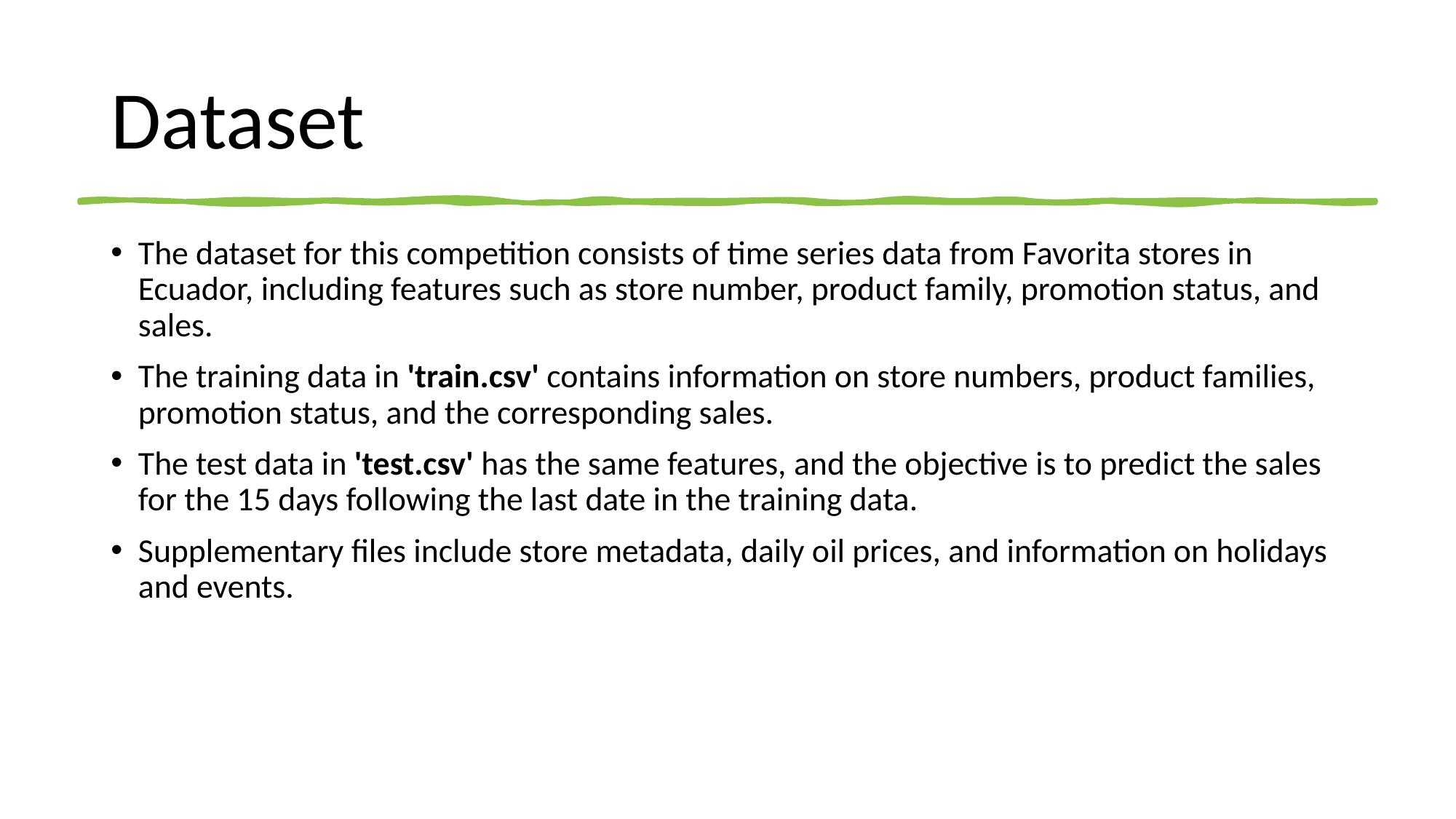

# Dataset

The dataset for this competition consists of time series data from Favorita stores in Ecuador, including features such as store number, product family, promotion status, and sales.
The training data in 'train.csv' contains information on store numbers, product families, promotion status, and the corresponding sales.
The test data in 'test.csv' has the same features, and the objective is to predict the sales for the 15 days following the last date in the training data.
Supplementary files include store metadata, daily oil prices, and information on holidays and events.